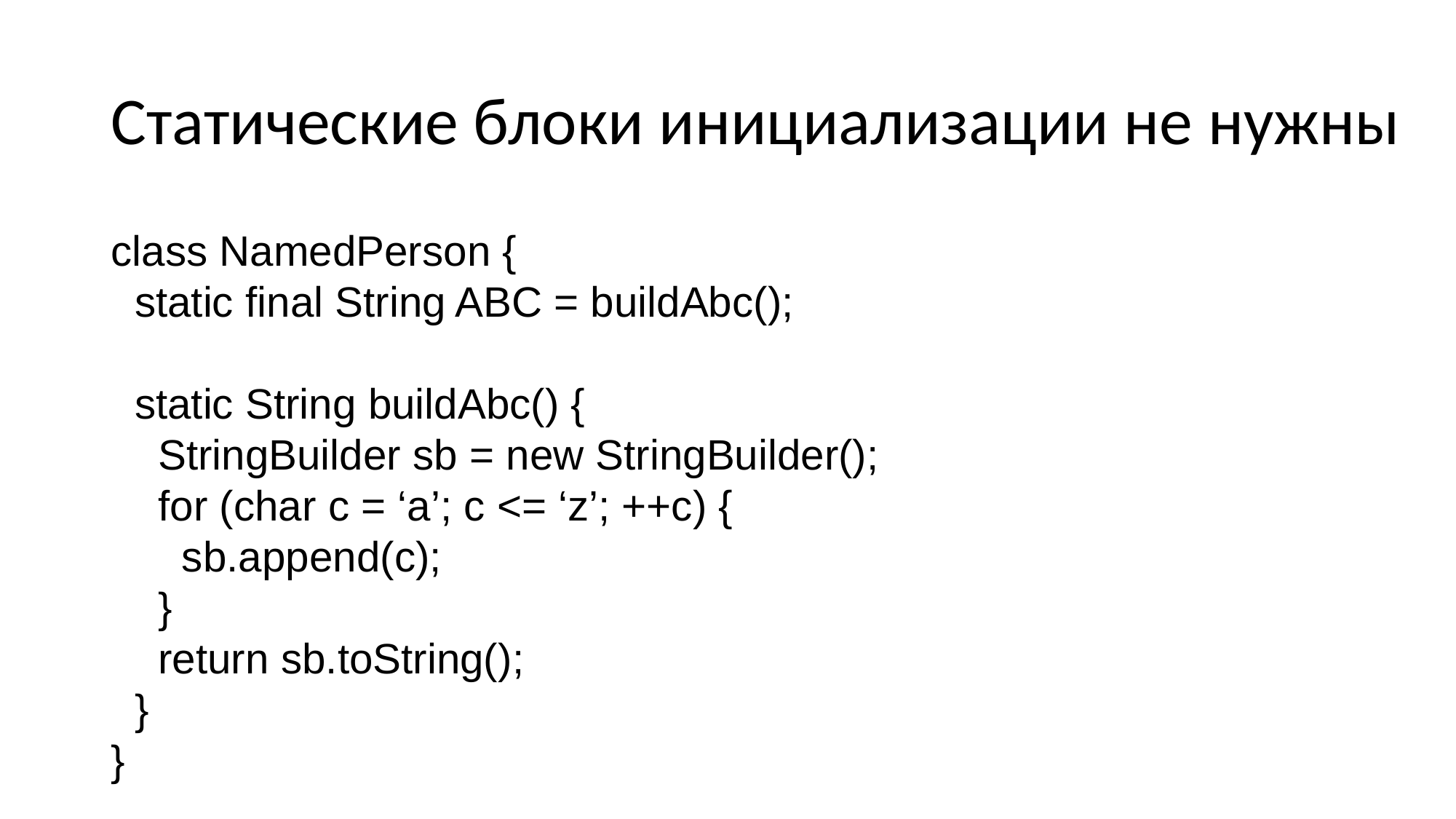

# Статические блоки инициализации не нужны
class NamedPerson {
  static final String ABC = buildAbc();

  static String buildAbc() {
    StringBuilder sb = new StringBuilder();
    for (char c = ‘a’; c <= ‘z’; ++c) {
      sb.append(c);
    }
    return sb.toString();
  }
}